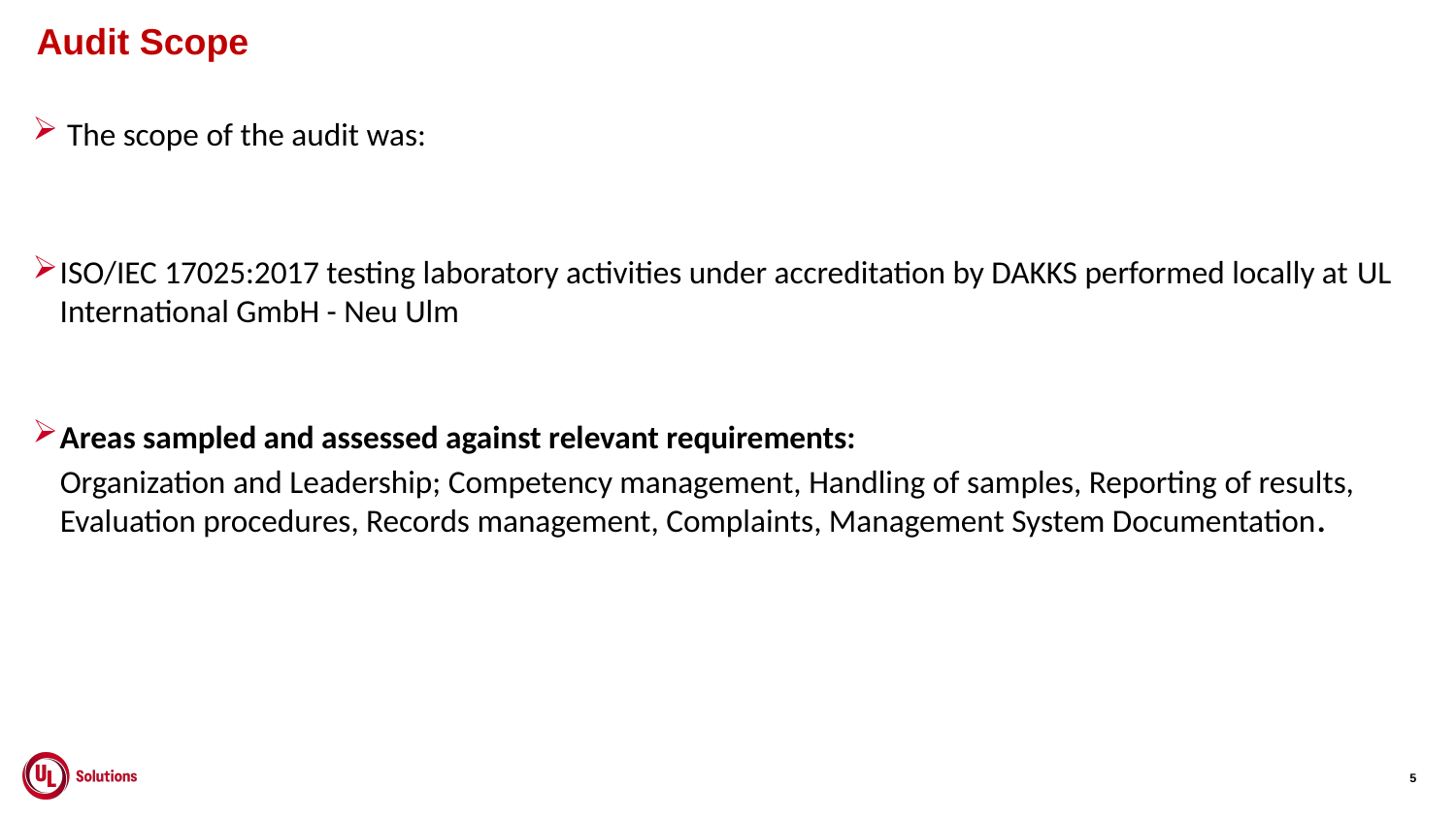

# Audit Scope
 The scope of the audit was:

ISO/IEC 17025:2017 testing laboratory activities under accreditation by DAKKS performed locally at UL International GmbH - Neu Ulm

Areas sampled and assessed against relevant requirements:
Organization and Leadership; Competency management, Handling of samples, Reporting of results, Evaluation procedures, Records management, Complaints, Management System Documentation.
5